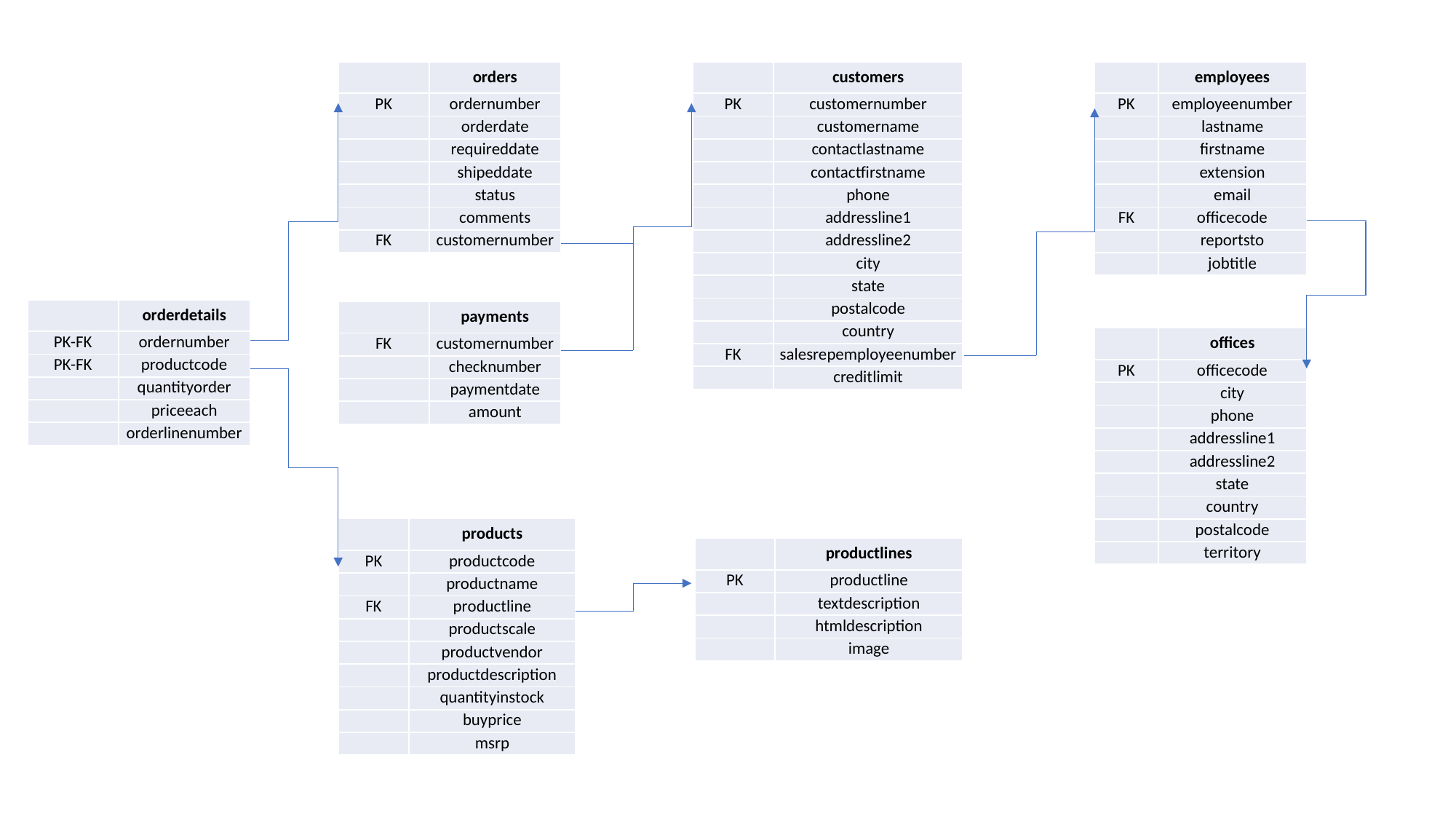

|  | orders |
| --- | --- |
| PK | ordernumber |
|  | orderdate |
|  | requireddate |
|  | shipeddate |
|  | status |
|  | comments |
| FK | customernumber |
|  | customers |
| --- | --- |
| PK | customernumber |
|  | customername |
|  | contactlastname |
|  | contactfirstname |
|  | phone |
|  | addressline1 |
|  | addressline2 |
|  | city |
|  | state |
|  | postalcode |
|  | country |
| FK | salesrepemployeenumber |
|  | creditlimit |
|  | employees |
| --- | --- |
| PK | employeenumber |
|  | lastname |
|  | firstname |
|  | extension |
|  | email |
| FK | officecode |
|  | reportsto |
|  | jobtitle |
|  | orderdetails |
| --- | --- |
| PK-FK | ordernumber |
| PK-FK | productcode |
|  | quantityorder |
|  | priceeach |
|  | orderlinenumber |
|  | payments |
| --- | --- |
| FK | customernumber |
|  | checknumber |
|  | paymentdate |
|  | amount |
|  | offices |
| --- | --- |
| PK | officecode |
|  | city |
|  | phone |
|  | addressline1 |
|  | addressline2 |
|  | state |
|  | country |
|  | postalcode |
|  | territory |
|  | products |
| --- | --- |
| PK | productcode |
|  | productname |
| FK | productline |
|  | productscale |
|  | productvendor |
|  | productdescription |
|  | quantityinstock |
|  | buyprice |
|  | msrp |
|  | productlines |
| --- | --- |
| PK | productline |
|  | textdescription |
|  | htmldescription |
|  | image |